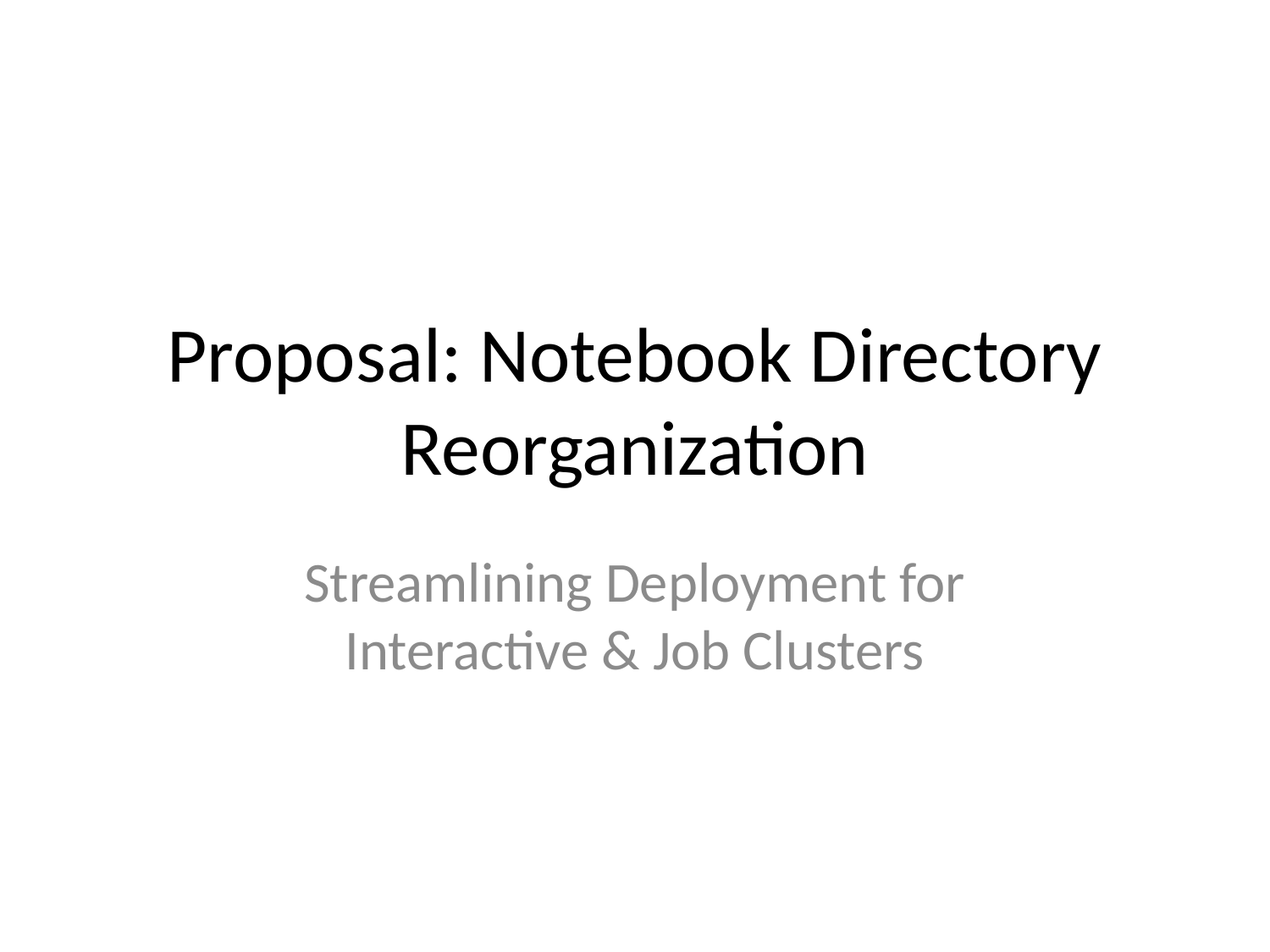

# Proposal: Notebook Directory Reorganization
Streamlining Deployment for Interactive & Job Clusters